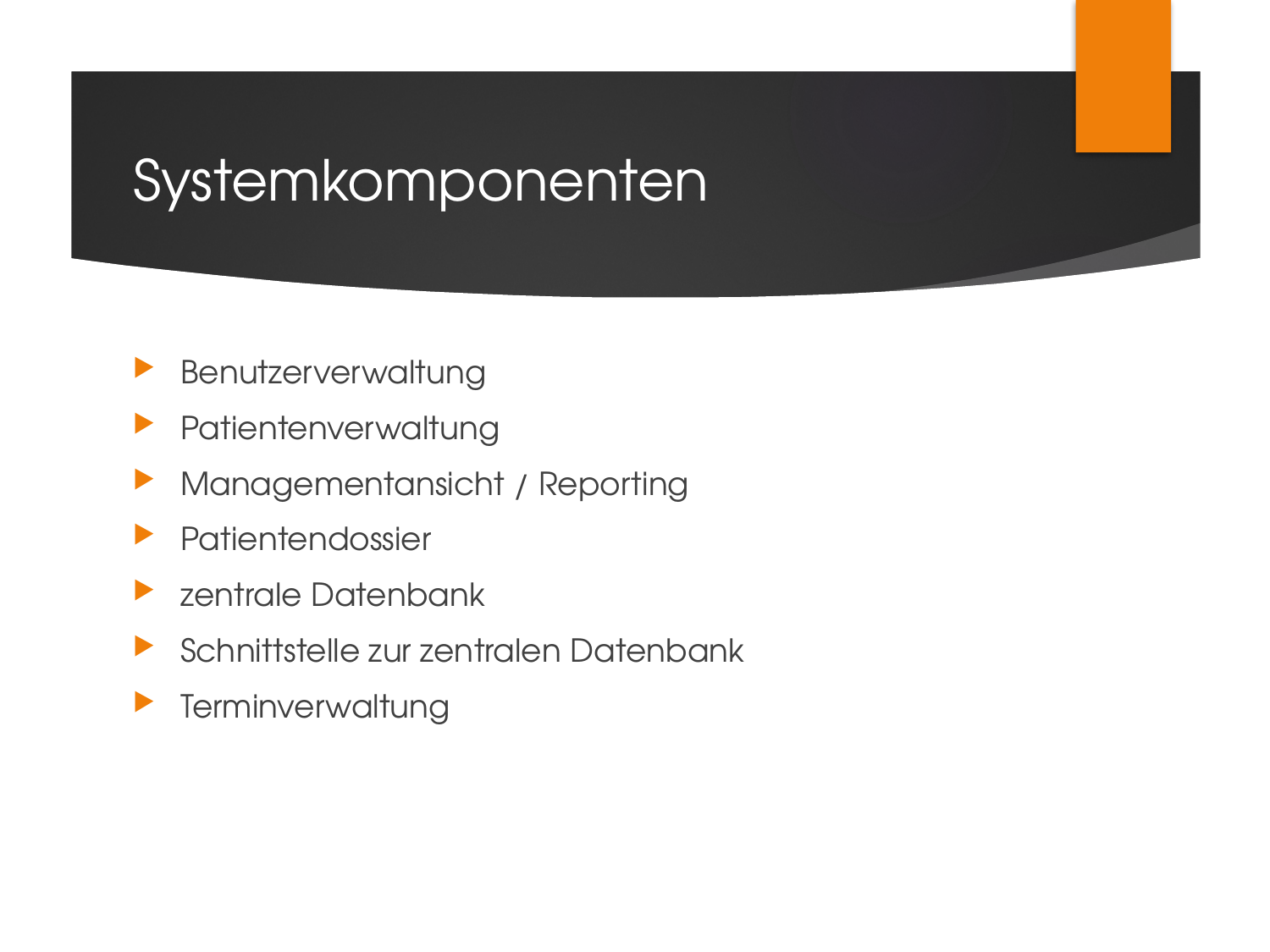

# Systemkomponenten
Benutzerverwaltung
Patientenverwaltung
Managementansicht / Reporting
Patientendossier
zentrale Datenbank
Schnittstelle zur zentralen Datenbank
Terminverwaltung